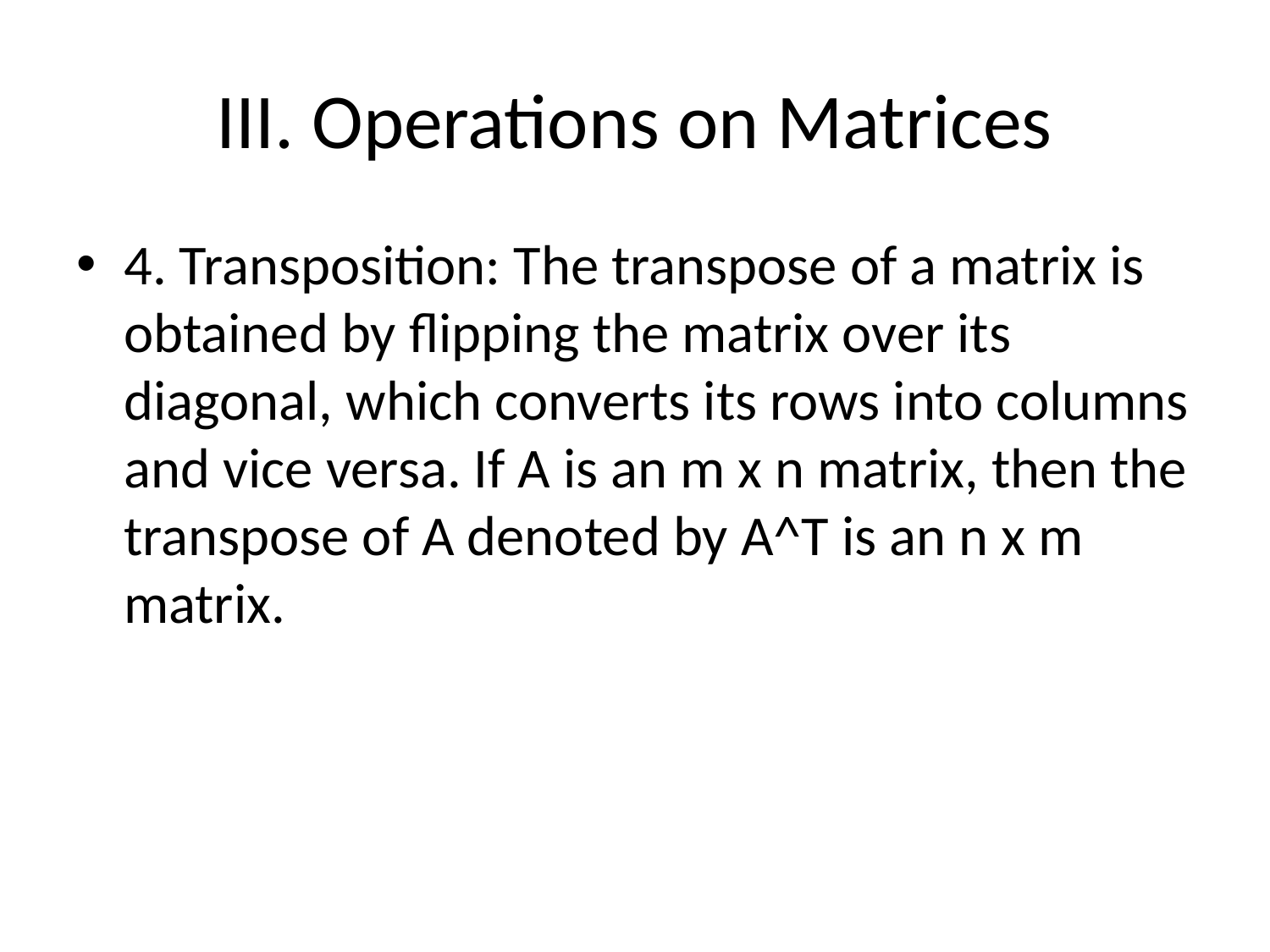

# III. Operations on Matrices
4. Transposition: The transpose of a matrix is obtained by flipping the matrix over its diagonal, which converts its rows into columns and vice versa. If A is an m x n matrix, then the transpose of A denoted by A^T is an n x m matrix.